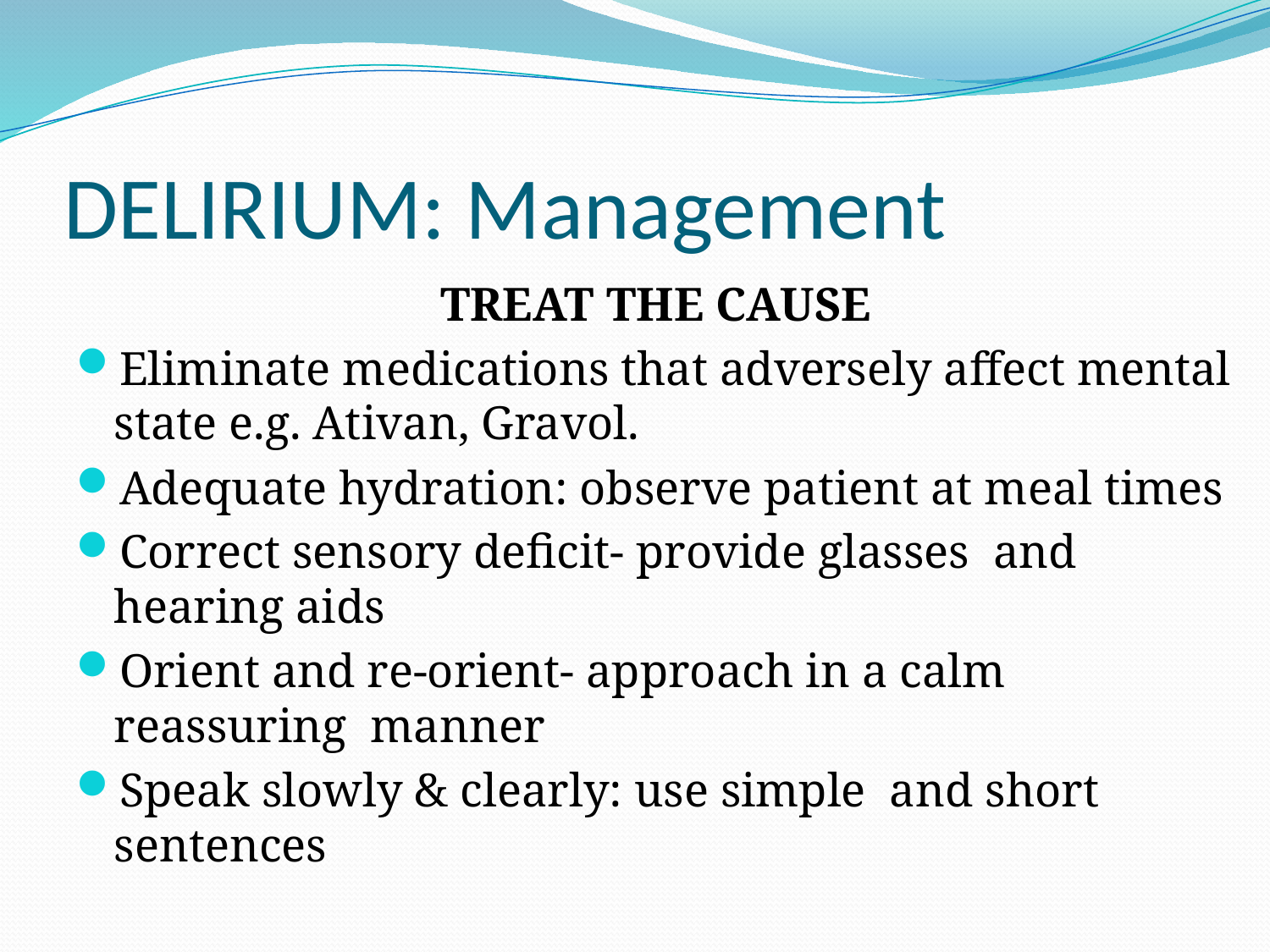

# DELIRIUM: Management
TREAT THE CAUSE
Eliminate medications that adversely affect mental state e.g. Ativan, Gravol.
Adequate hydration: observe patient at meal times
Correct sensory deficit- provide glasses  and hearing aids
Orient and re-orient- approach in a calm reassuring  manner
Speak slowly & clearly: use simple  and short sentences